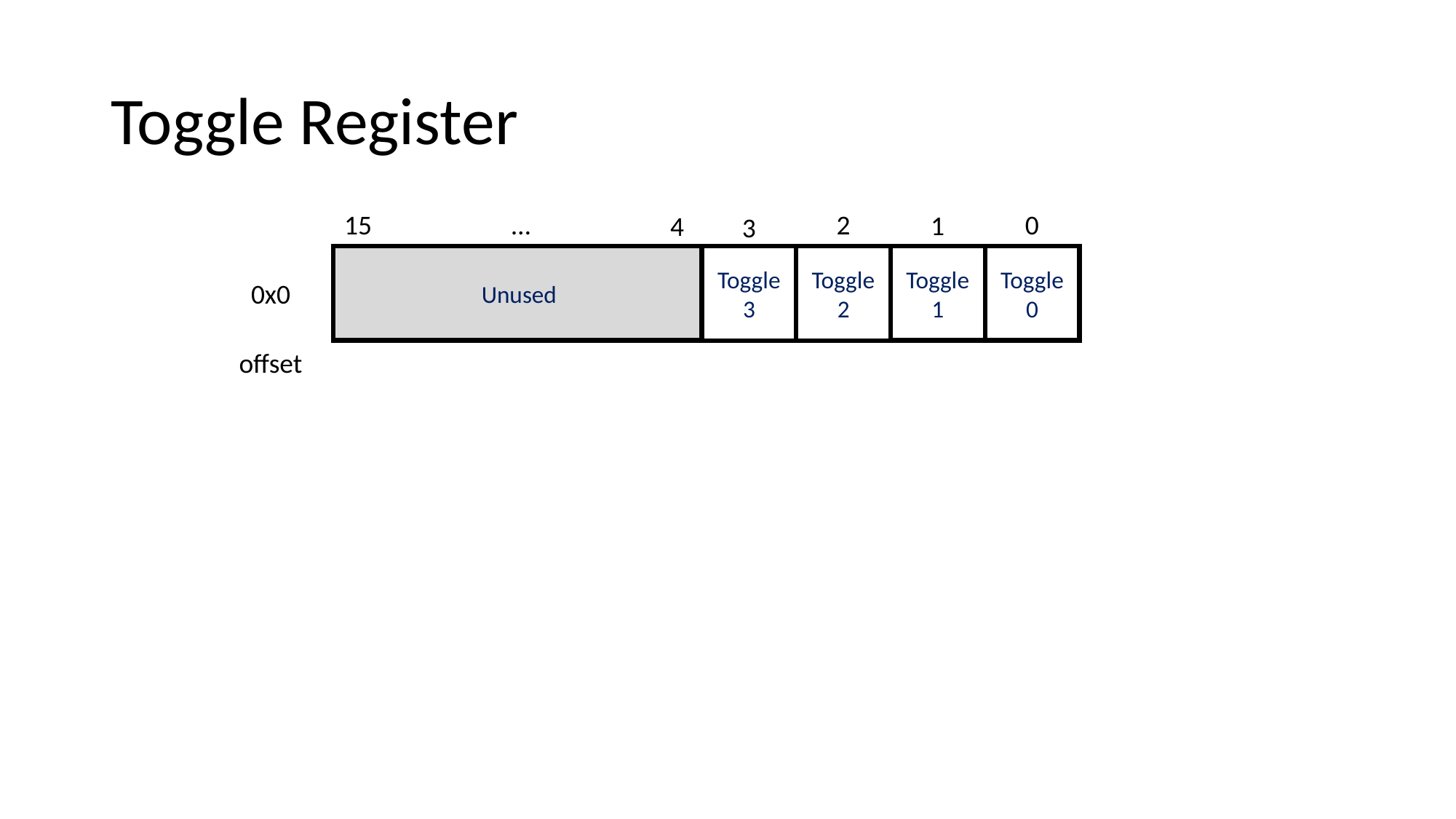

# Toggle Register
15
…
2
0
1
4
3
Unused
Toggle 1
Toggle 0
Toggle 3
Toggle 2
0x0
offset